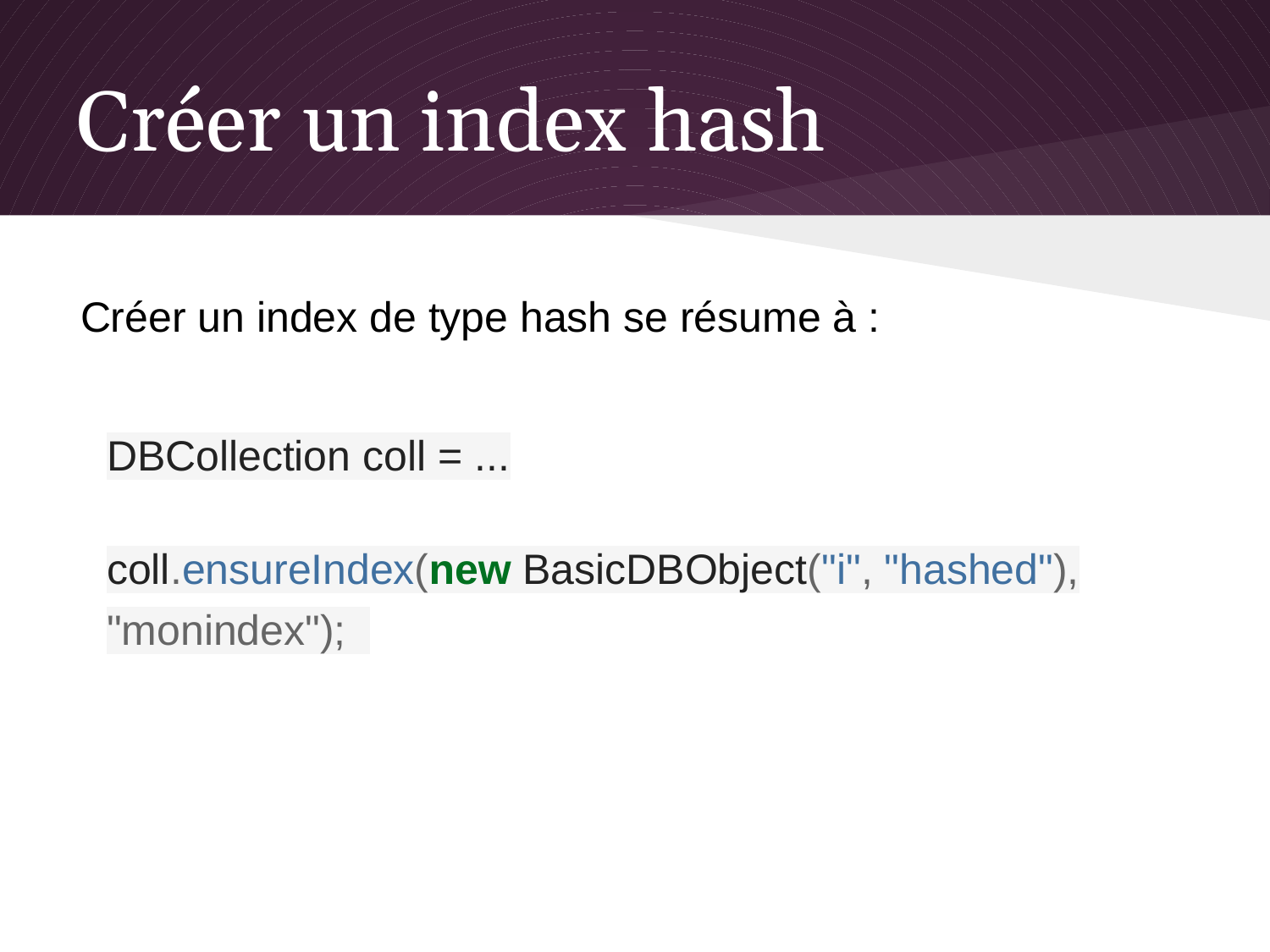

# Créer un index hash
Créer un index de type hash se résume à :

DBCollection coll = ...
coll.ensureIndex(new BasicDBObject("i", "hashed"), "monindex");